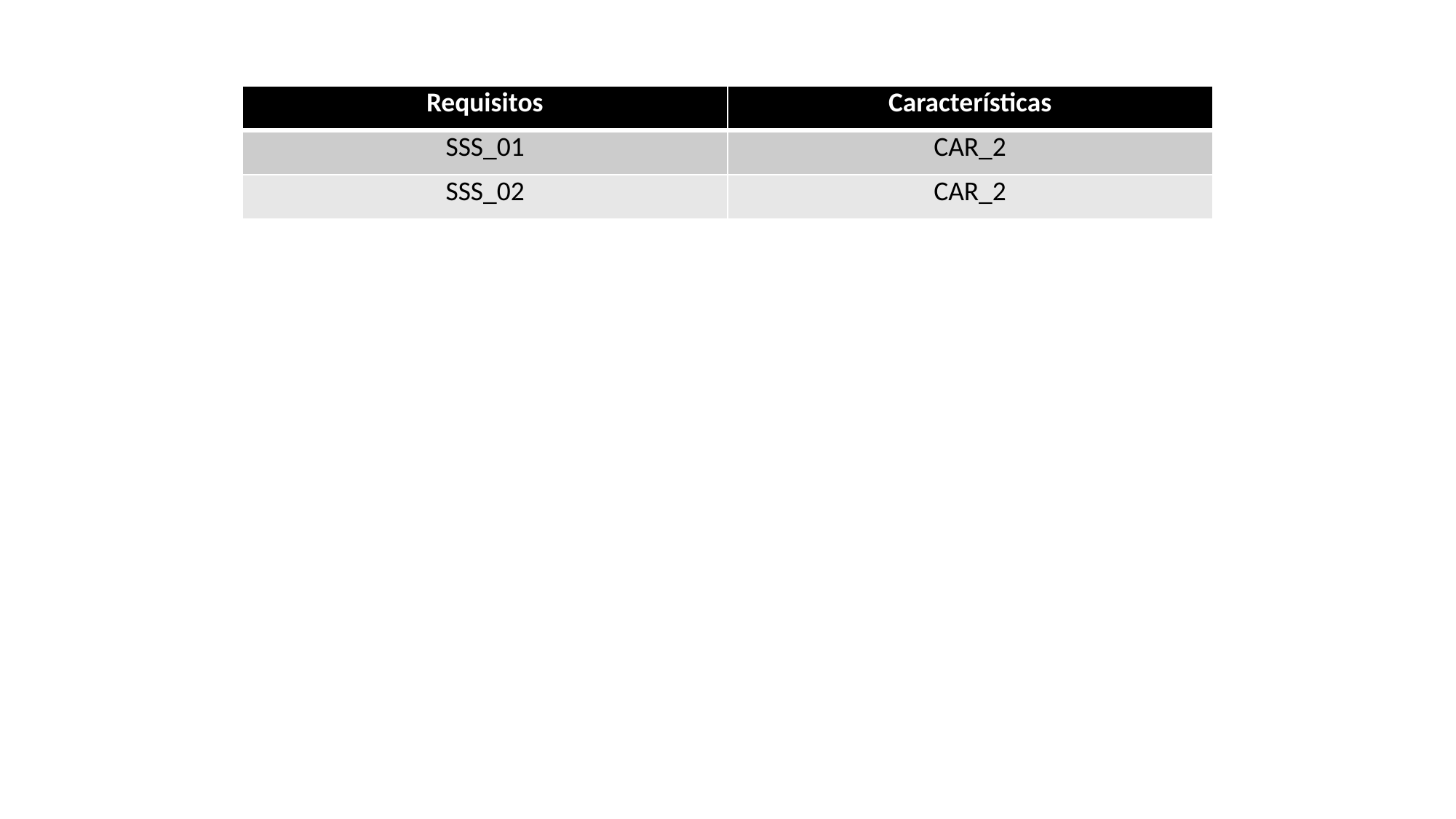

| Requisitos | Características |
| --- | --- |
| SSS\_01 | CAR\_2 |
| SSS\_02 | CAR\_2 |